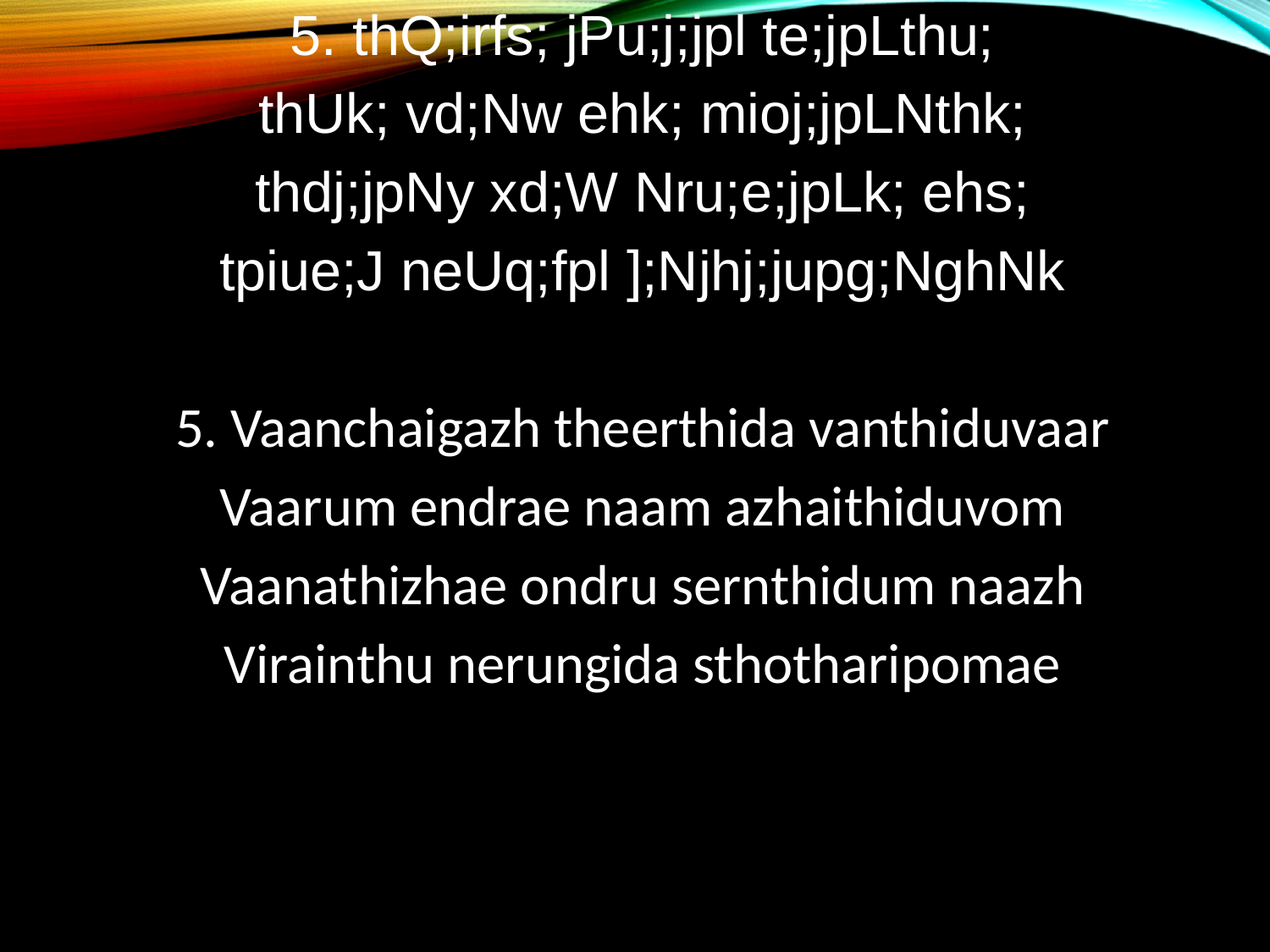

5. thQ;irfs; jPu;j;jpl te;jpLthu;
thUk; vd;Nw ehk; mioj;jpLNthk;
thdj;jpNy xd;W Nru;e;jpLk; ehs;
tpiue;J neUq;fpl ];Njhj;jupg;NghNk

5. Vaanchaigazh theerthida vanthiduvaar
Vaarum endrae naam azhaithiduvom
Vaanathizhae ondru sernthidum naazh
Virainthu nerungida sthotharipomae